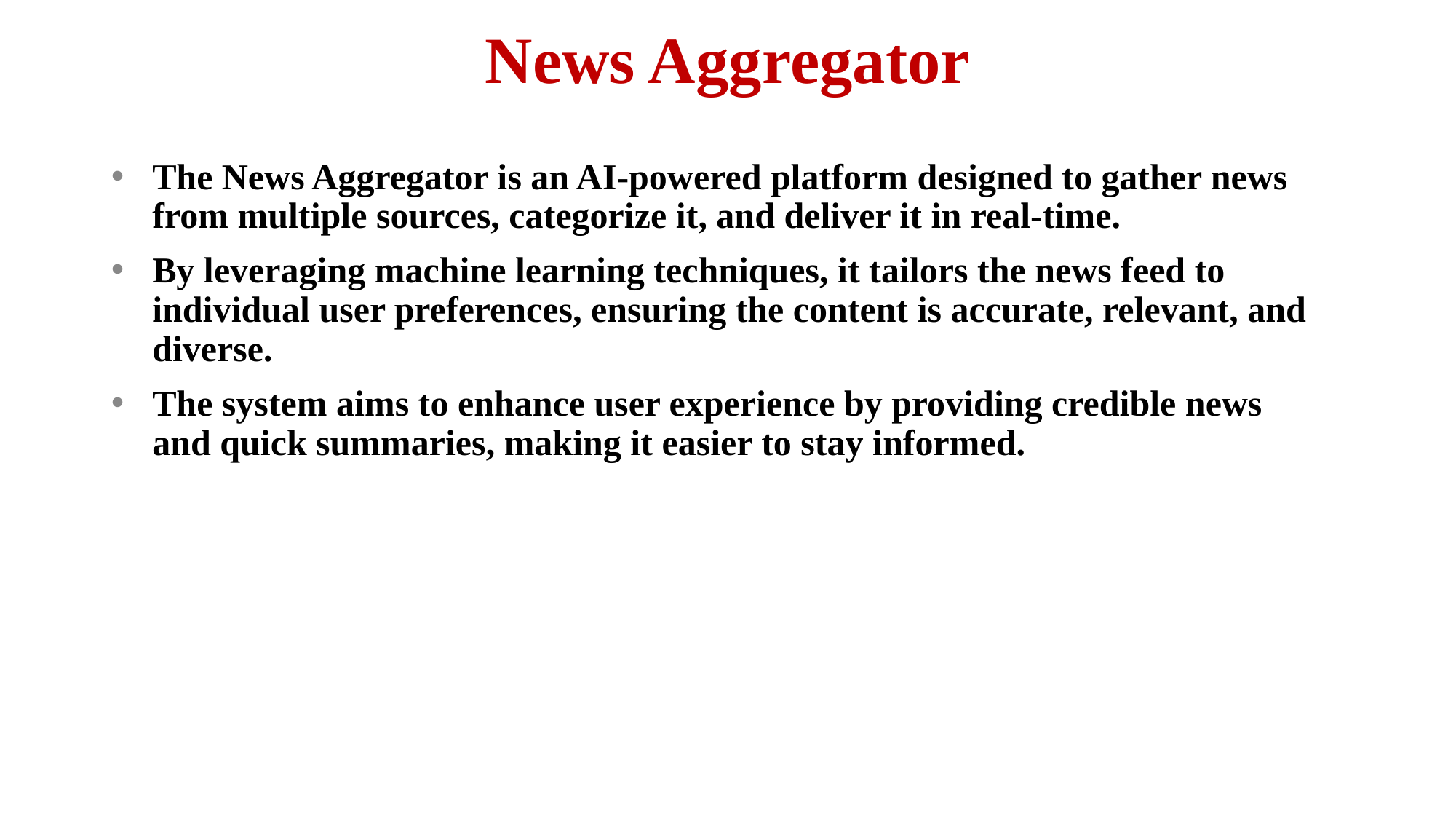

# News Aggregator
The News Aggregator is an AI-powered platform designed to gather news from multiple sources, categorize it, and deliver it in real-time.
By leveraging machine learning techniques, it tailors the news feed to individual user preferences, ensuring the content is accurate, relevant, and diverse.
The system aims to enhance user experience by providing credible news and quick summaries, making it easier to stay informed.